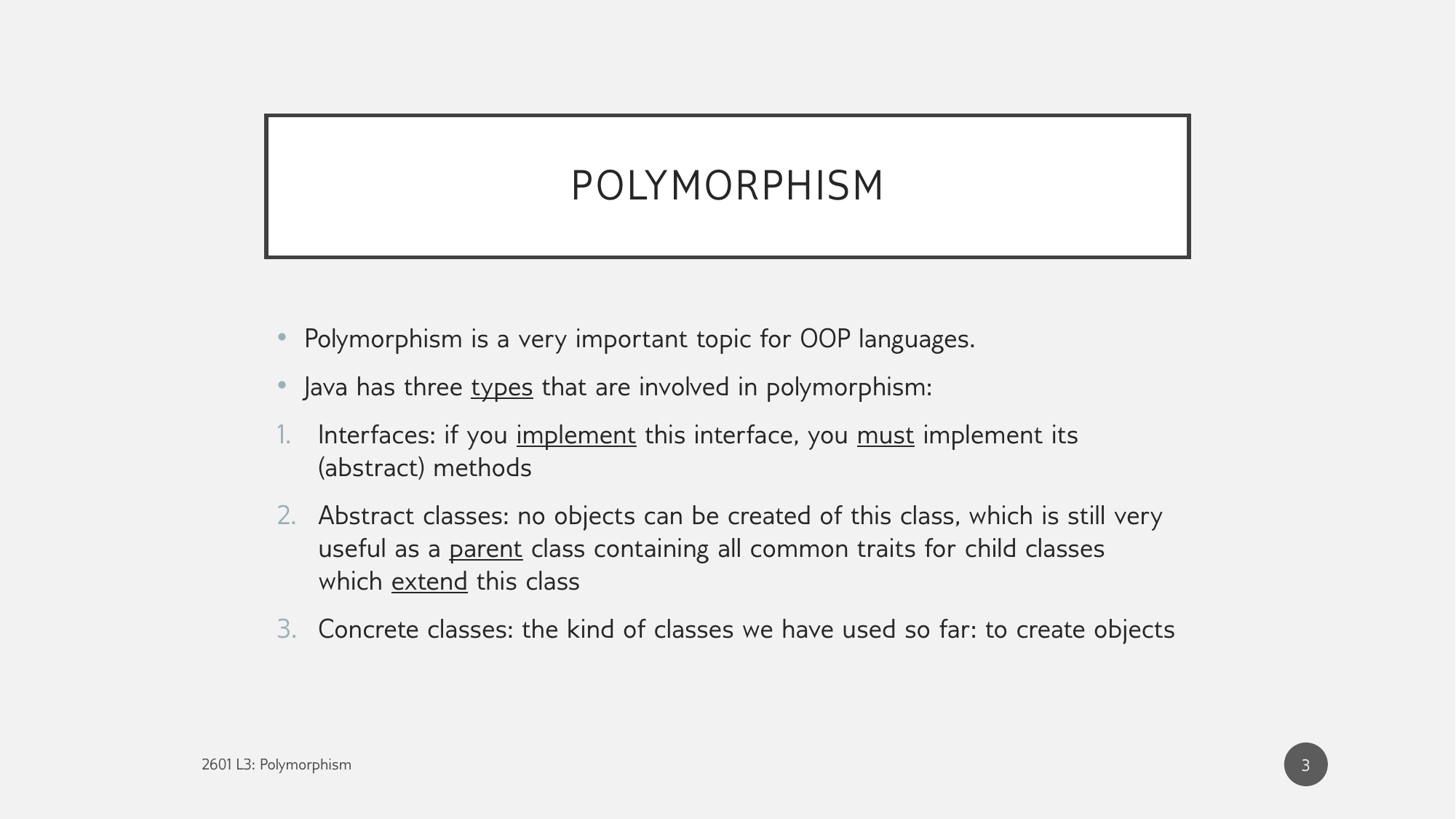

# Polymorphism
Polymorphism is a very important topic for OOP languages.
Java has three types that are involved in polymorphism:
Interfaces: if you implement this interface, you must implement its (abstract) methods
Abstract classes: no objects can be created of this class, which is still very useful as a parent class containing all common traits for child classes which extend this class
Concrete classes: the kind of classes we have used so far: to create objects

3
2601 L3: Polymorphism